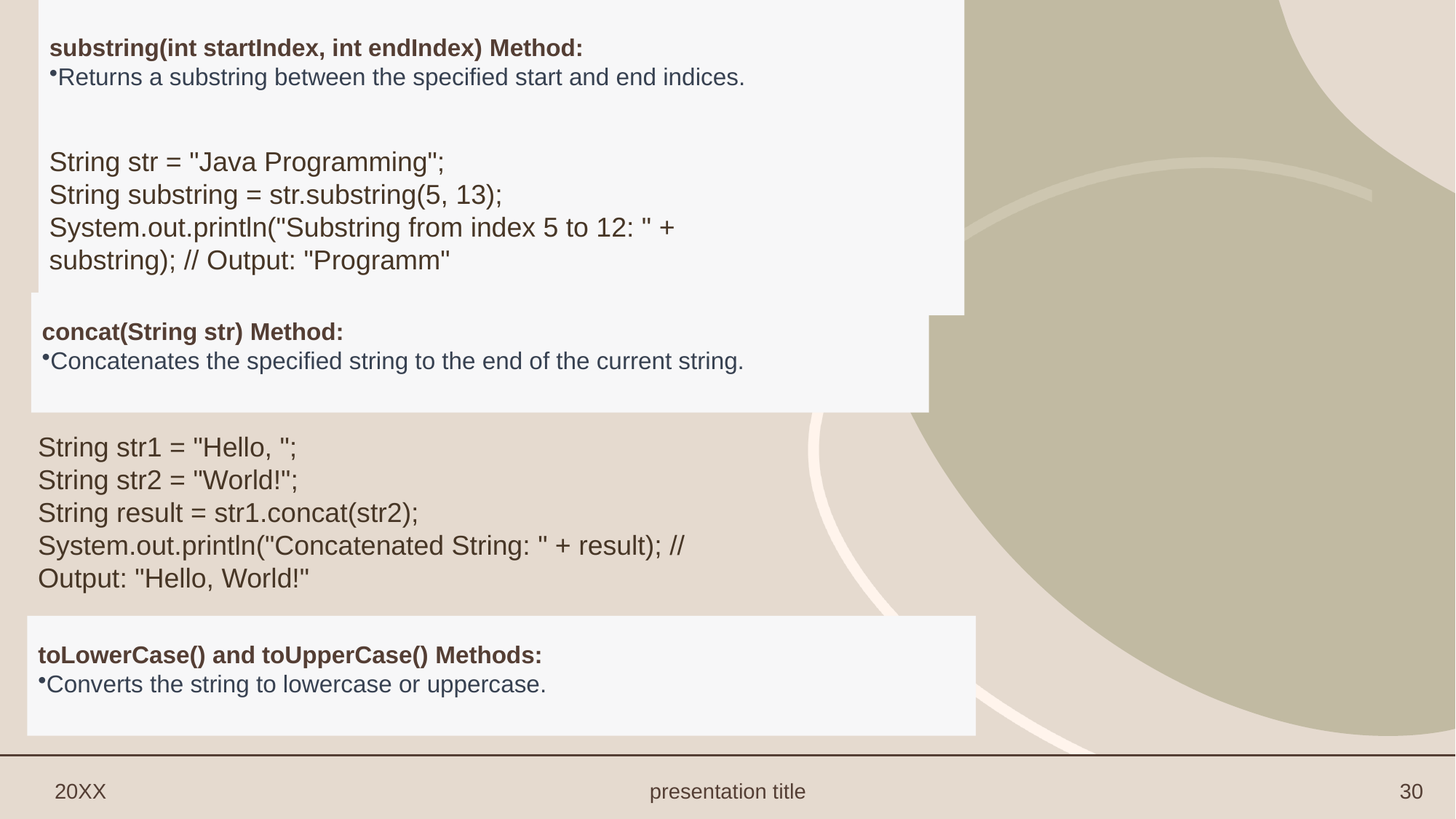

substring(int startIndex, int endIndex) Method:
Returns a substring between the specified start and end indices.

#
String str = "Java Programming";
String substring = str.substring(5, 13);
System.out.println("Substring from index 5 to 12: " + substring); // Output: "Programm"
concat(String str) Method:
Concatenates the specified string to the end of the current string.

String str1 = "Hello, ";
String str2 = "World!";
String result = str1.concat(str2);
System.out.println("Concatenated String: " + result); // Output: "Hello, World!"
toLowerCase() and toUpperCase() Methods:
Converts the string to lowercase or uppercase.

20XX
presentation title
30